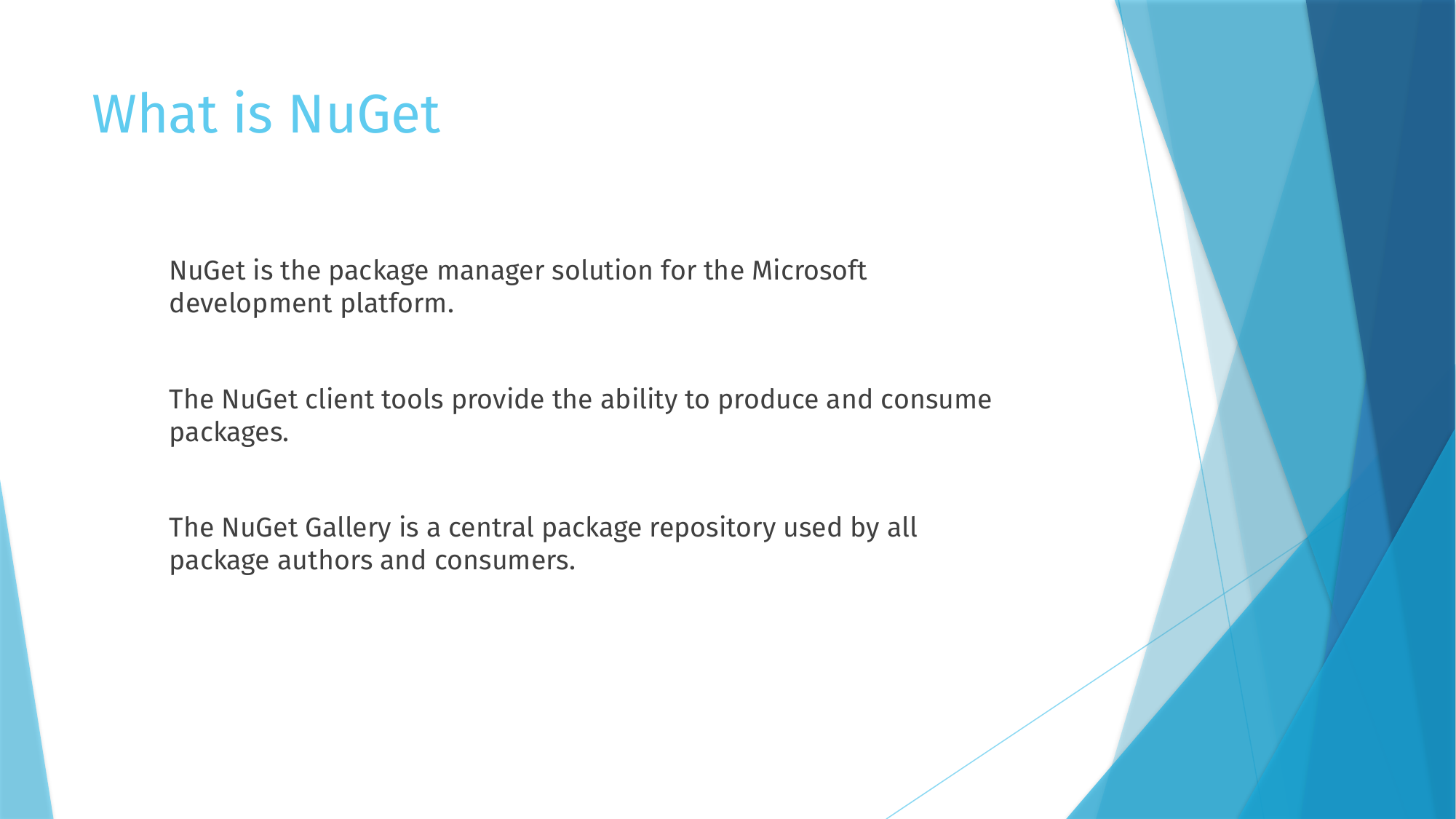

# What is NuGet
NuGet is the package manager solution for the Microsoft development platform.

The NuGet client tools provide the ability to produce and consume packages.

The NuGet Gallery is a central package repository used by all package authors and consumers.